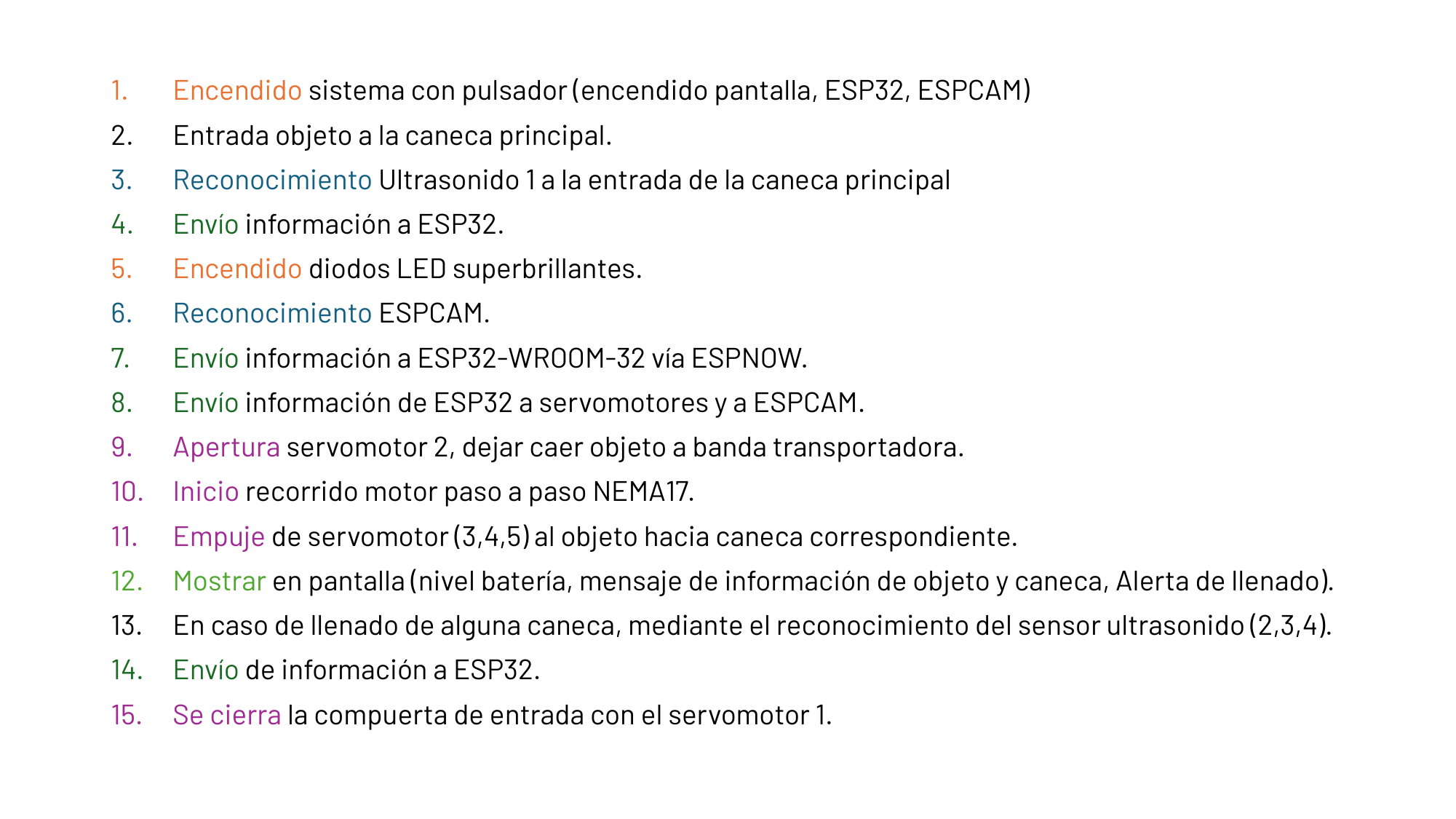

Encendido sistema con pulsador (encendido pantalla, ESP32, ESPCAM)
Entrada objeto a la caneca principal.
Reconocimiento Ultrasonido 1 a la entrada de la caneca principal
Envío información a ESP32.
Encendido diodos LED superbrillantes.
Reconocimiento ESPCAM.
Envío información a ESP32-WROOM-32 vía ESPNOW.
Envío información de ESP32 a servomotores y a ESPCAM.
Apertura servomotor 2, dejar caer objeto a banda transportadora.
Inicio recorrido motor paso a paso NEMA17.
Empuje de servomotor (3,4,5) al objeto hacia caneca correspondiente.
Mostrar en pantalla (nivel batería, mensaje de información de objeto y caneca, Alerta de llenado).
En caso de llenado de alguna caneca, mediante el reconocimiento del sensor ultrasonido (2,3,4).
Envío de información a ESP32.
Se cierra la compuerta de entrada con el servomotor 1.